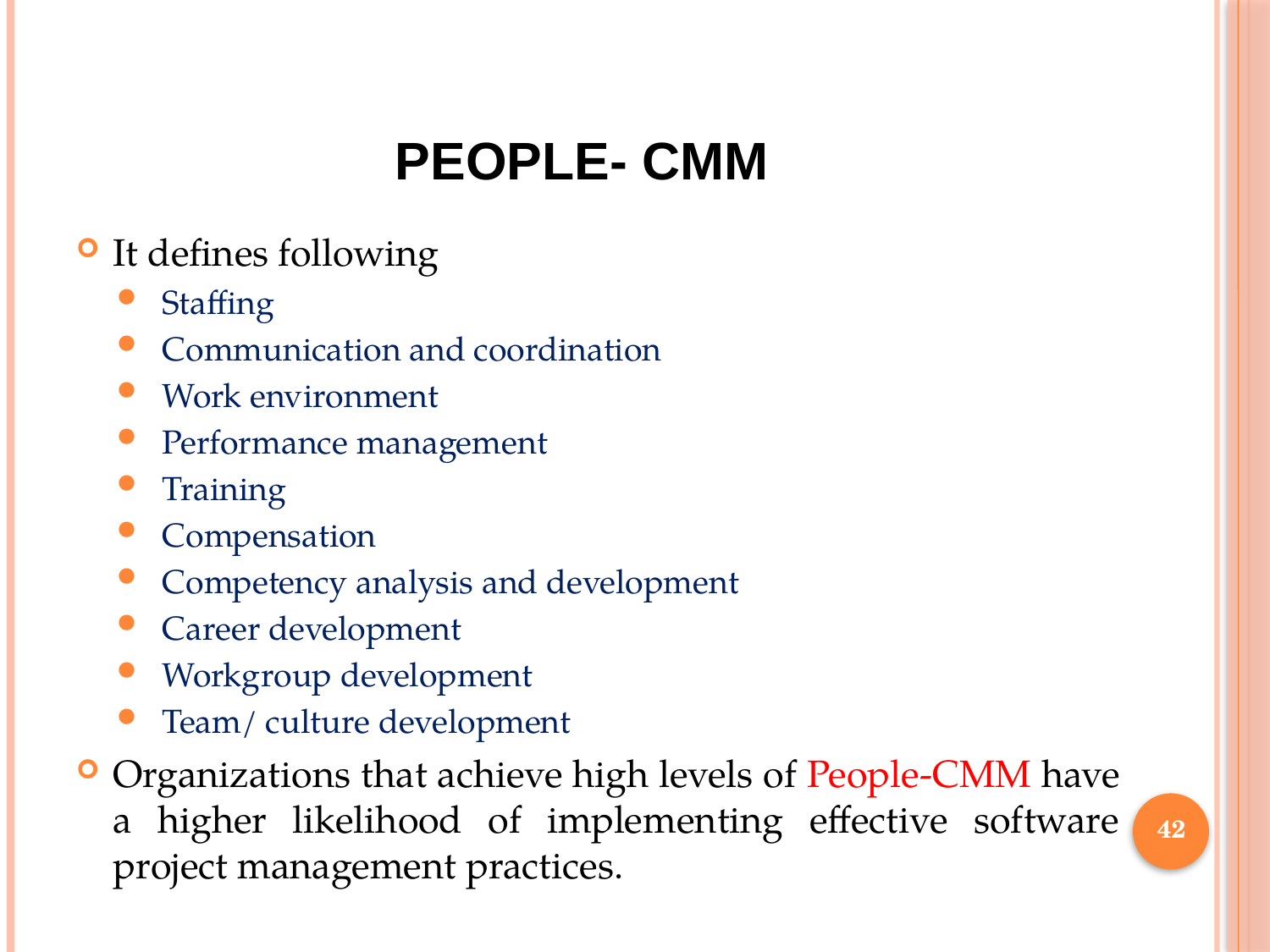

# PEOPLE- CMM
It defines following
Staffing
Communication and coordination
Work environment
Performance management
Training
Compensation
Competency analysis and development
Career development
Workgroup development
Team/ culture development
Organizations that achieve high levels of People-CMM have a higher likelihood of implementing effective software project management practices.
42